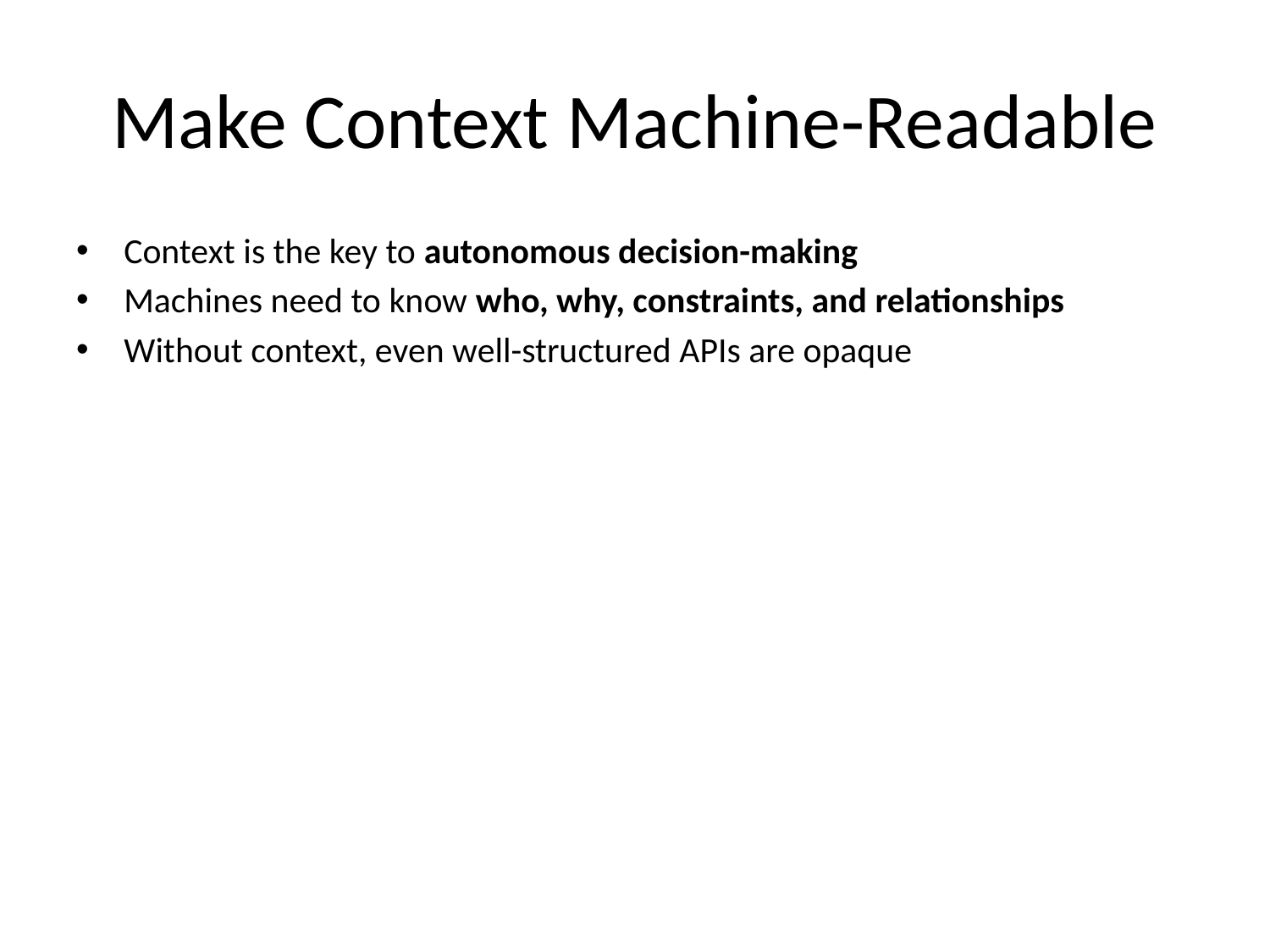

# Make Context Machine-Readable
Context is the key to autonomous decision-making
Machines need to know who, why, constraints, and relationships
Without context, even well-structured APIs are opaque